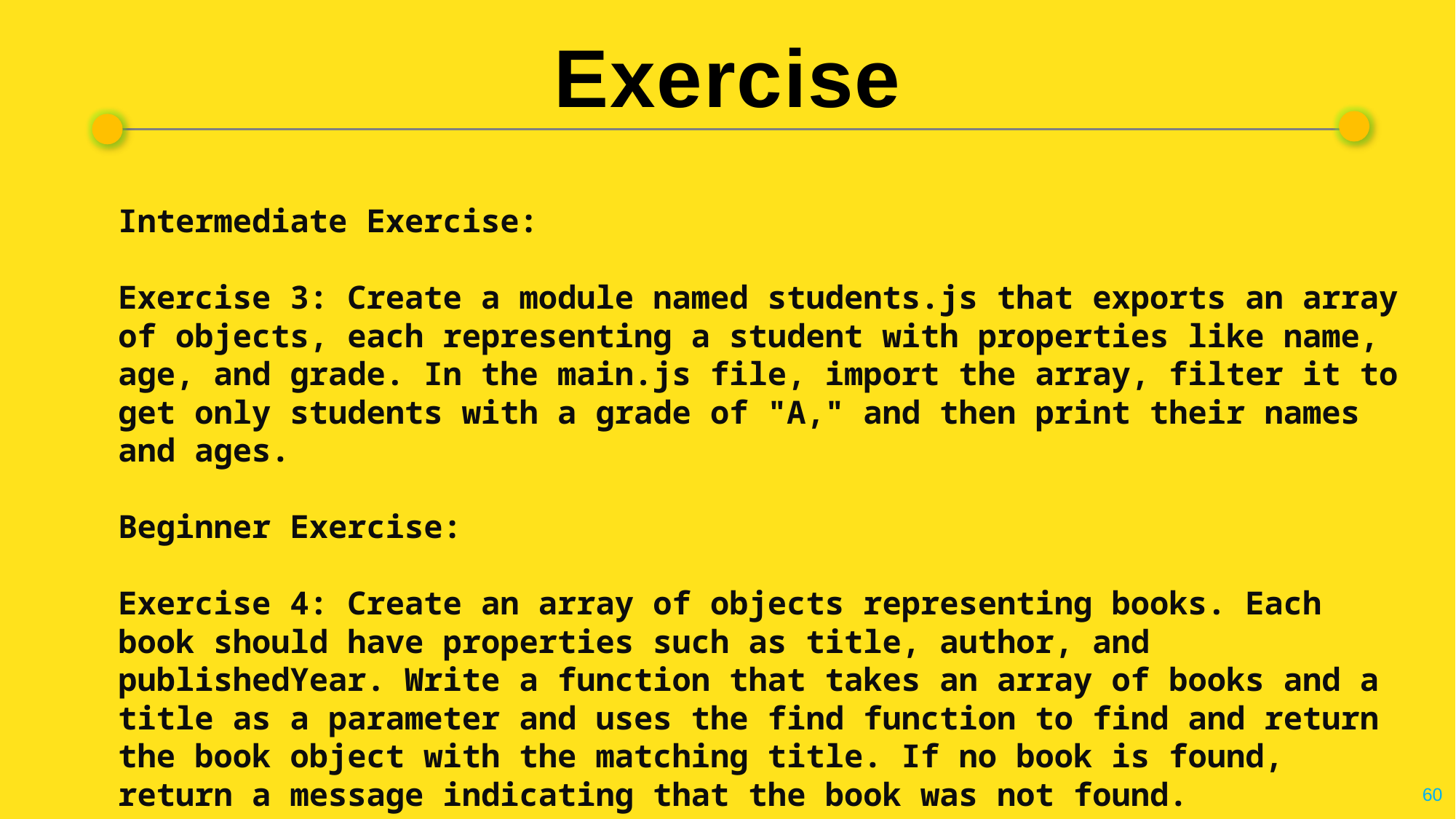

# Exercise

Intermediate Exercise:

Exercise 3: Create a module named students.js that exports an array of objects, each representing a student with properties like name, age, and grade. In the main.js file, import the array, filter it to get only students with a grade of "A," and then print their names and ages.

Beginner Exercise:

Exercise 4: Create an array of objects representing books. Each book should have properties such as title, author, and publishedYear. Write a function that takes an array of books and a title as a parameter and uses the find function to find and return the book object with the matching title. If no book is found, return a message indicating that the book was not found.
60